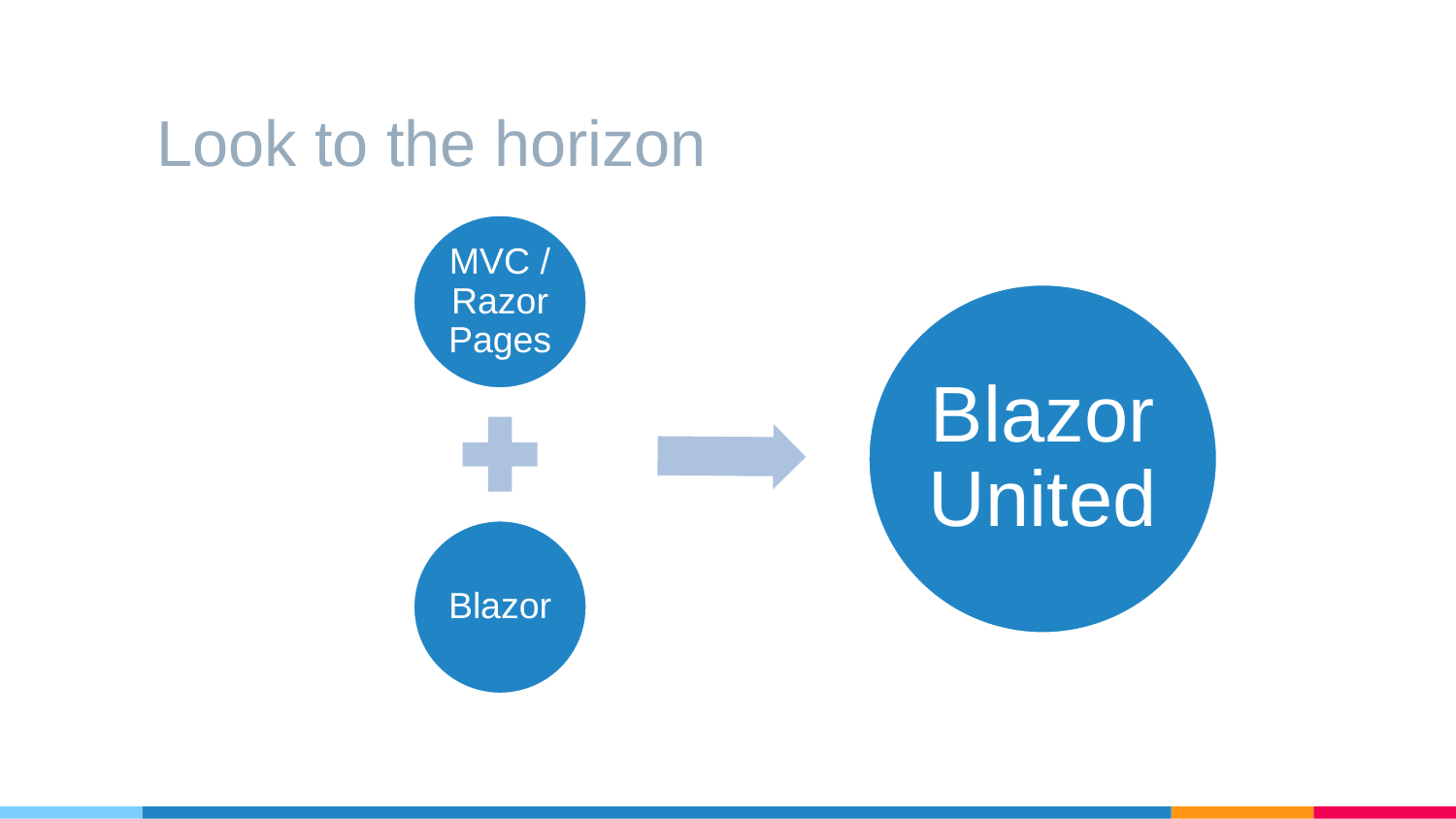

# Look to the horizon
MVC / Razor Pages

Blazor

Blazor United